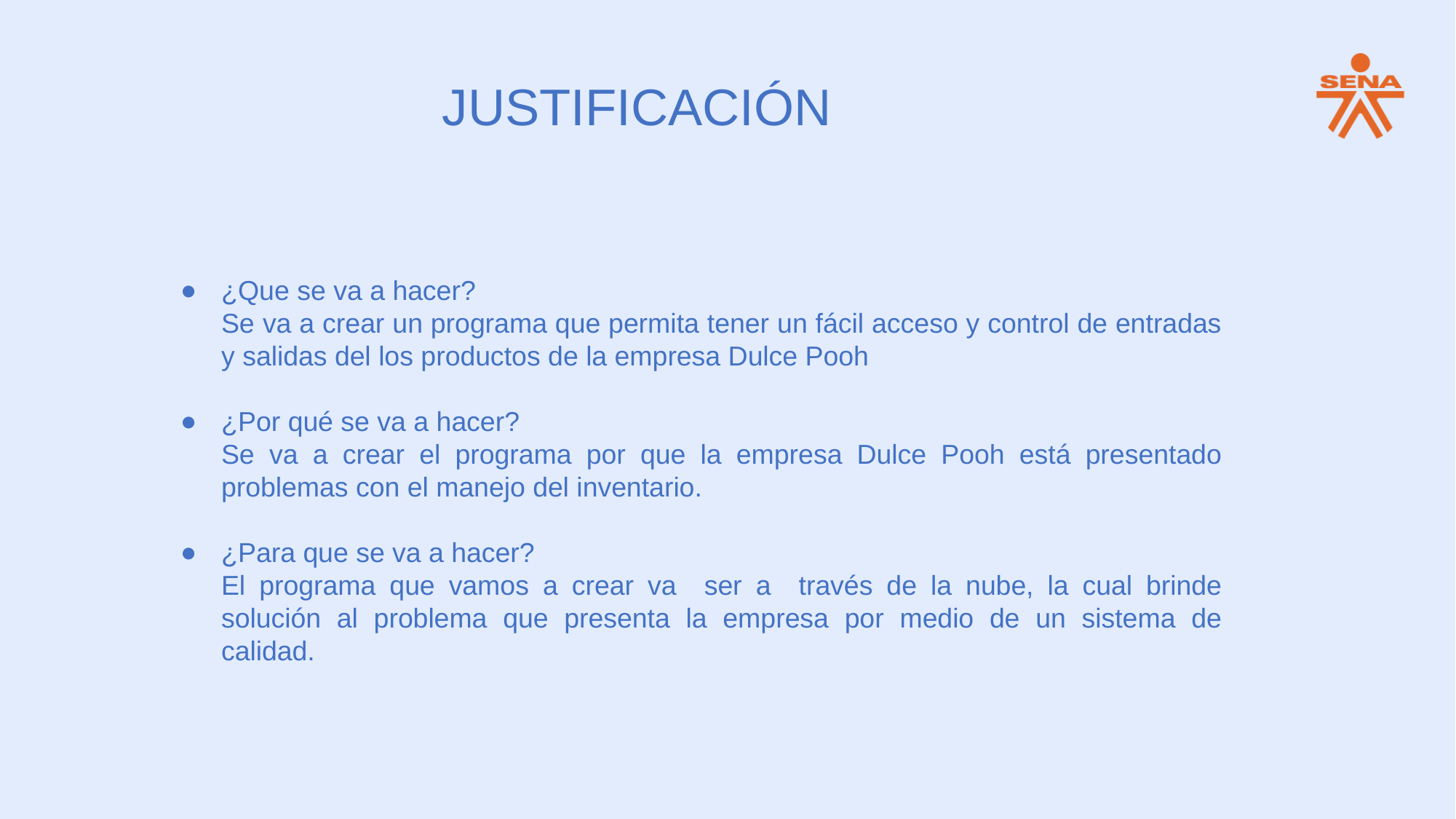

JUSTIFICACIÓN
¿Que se va a hacer?
Se va a crear un programa que permita tener un fácil acceso y control de entradas y salidas del los productos de la empresa Dulce Pooh

¿Por qué se va a hacer?
Se va a crear el programa por que la empresa Dulce Pooh está presentado problemas con el manejo del inventario.

¿Para que se va a hacer?
El programa que vamos a crear va  ser a  través de la nube, la cual brinde solución al problema que presenta la empresa por medio de un sistema de calidad.